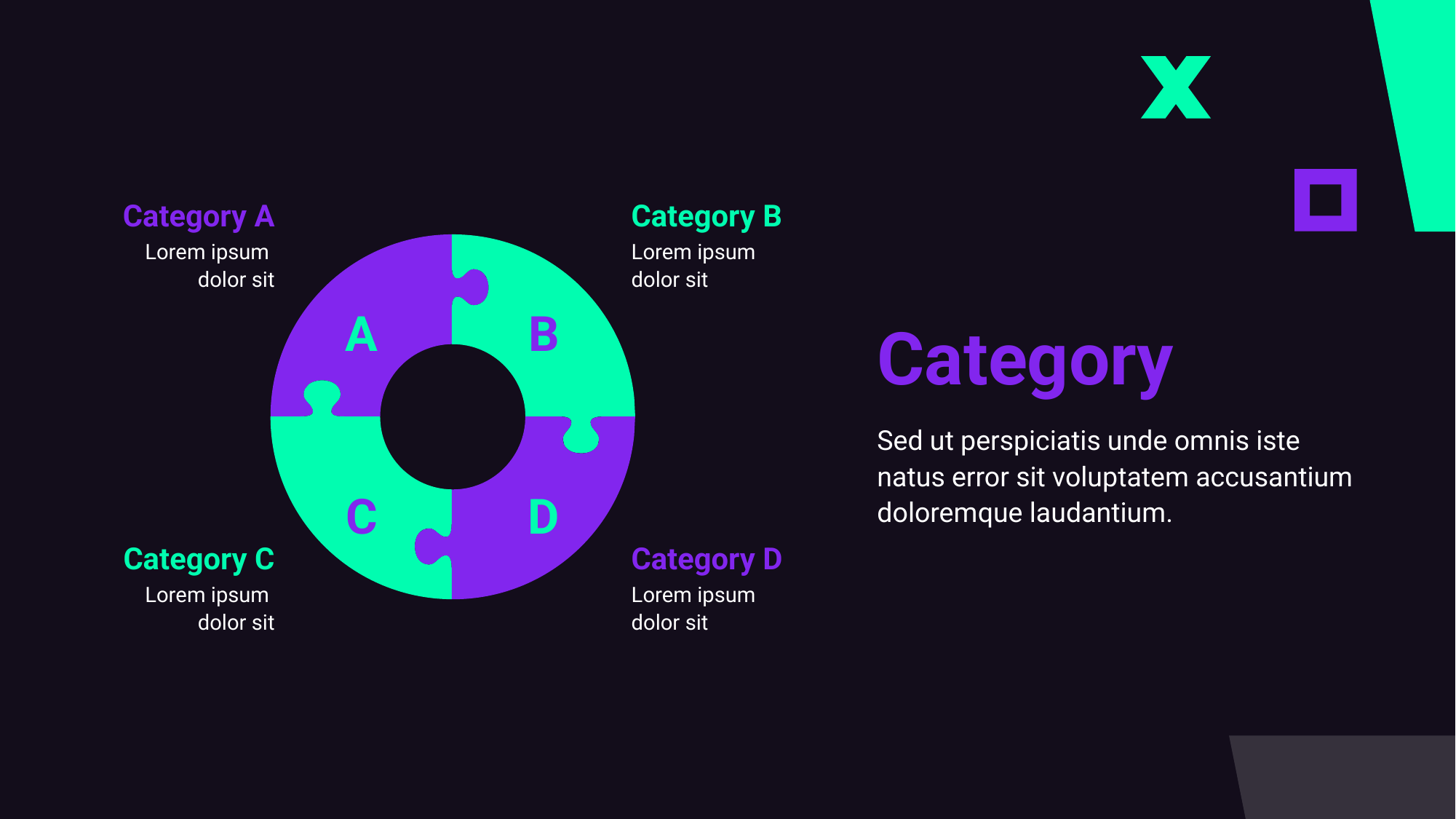

Category
Category A
Category B

Lorem ipsum
dolor sit
Lorem ipsum
dolor sit
A
B

Sed ut perspiciatis unde omnis iste
natus error sit voluptatem accusantium
doloremque laudantium.
C
D
Category C
Category D
Lorem ipsum
dolor sit
Lorem ipsum
dolor sit